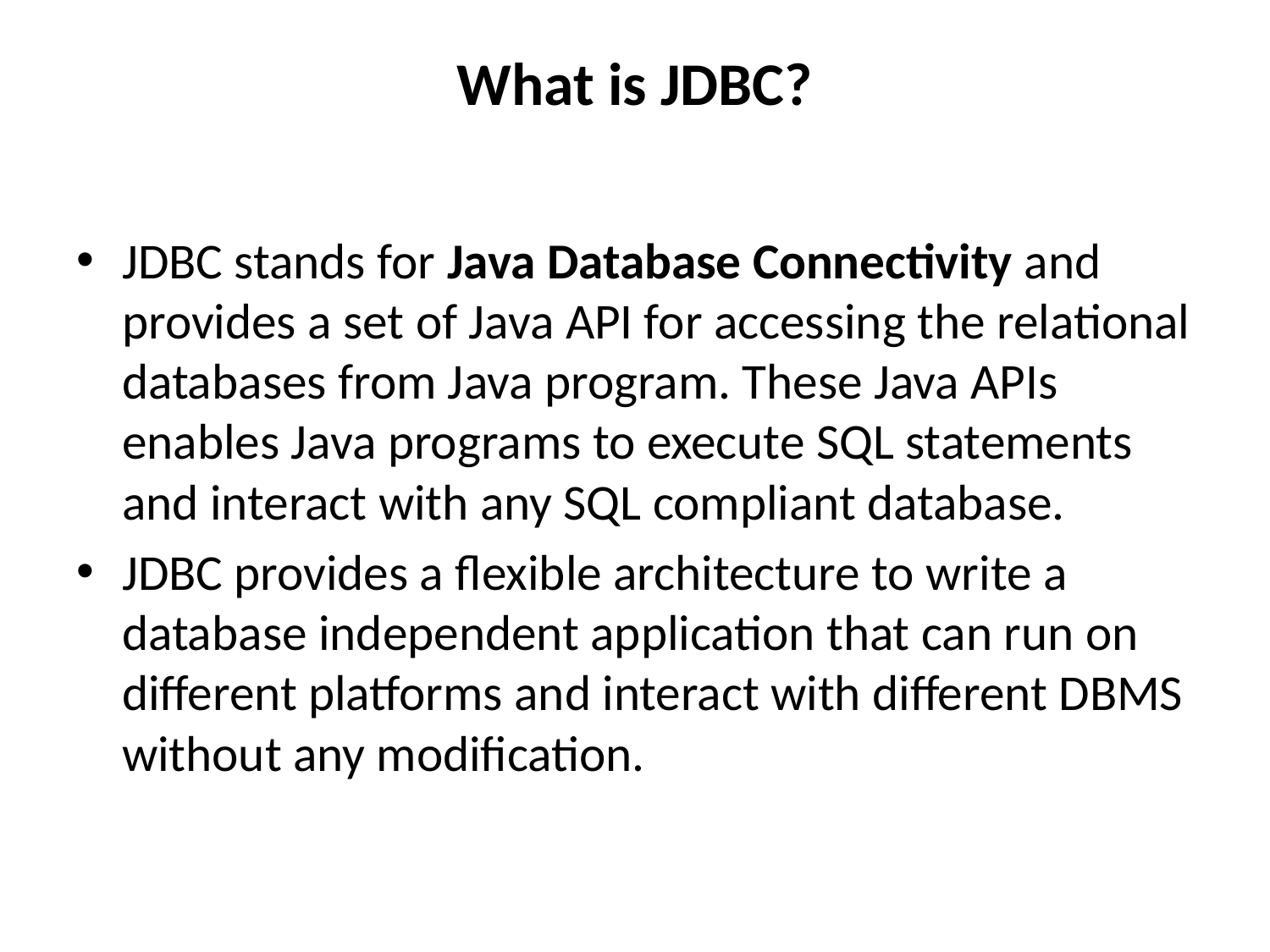

# What is JDBC?
JDBC stands for Java Database Connectivity and provides a set of Java API for accessing the relational databases from Java program. These Java APIs enables Java programs to execute SQL statements and interact with any SQL compliant database.
JDBC provides a flexible architecture to write a database independent application that can run on different platforms and interact with different DBMS without any modification.